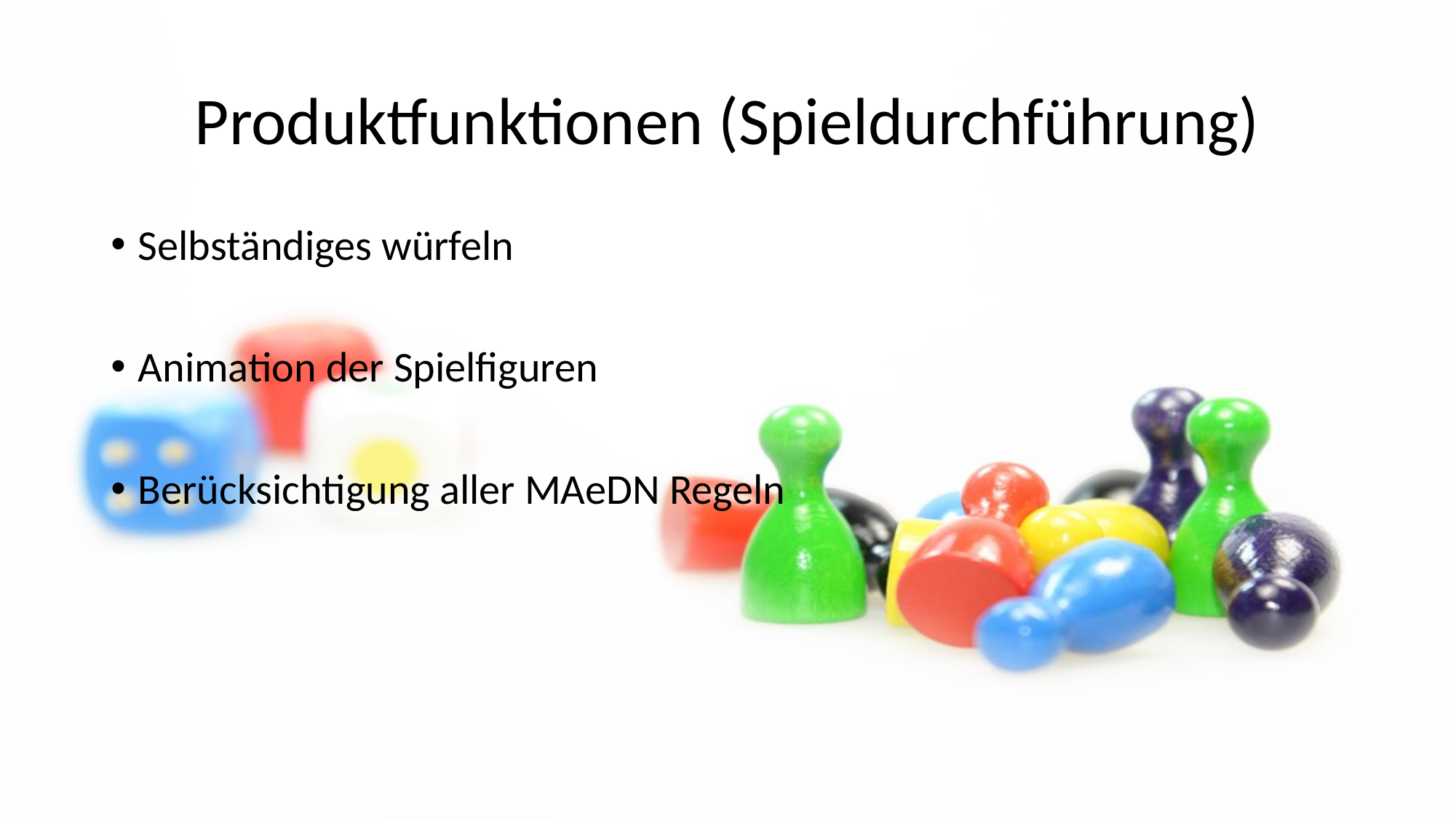

# Produktfunktionen (Spieldurchführung)
Selbständiges würfeln

Animation der Spielfiguren

Berücksichtigung aller MAeDN Regeln